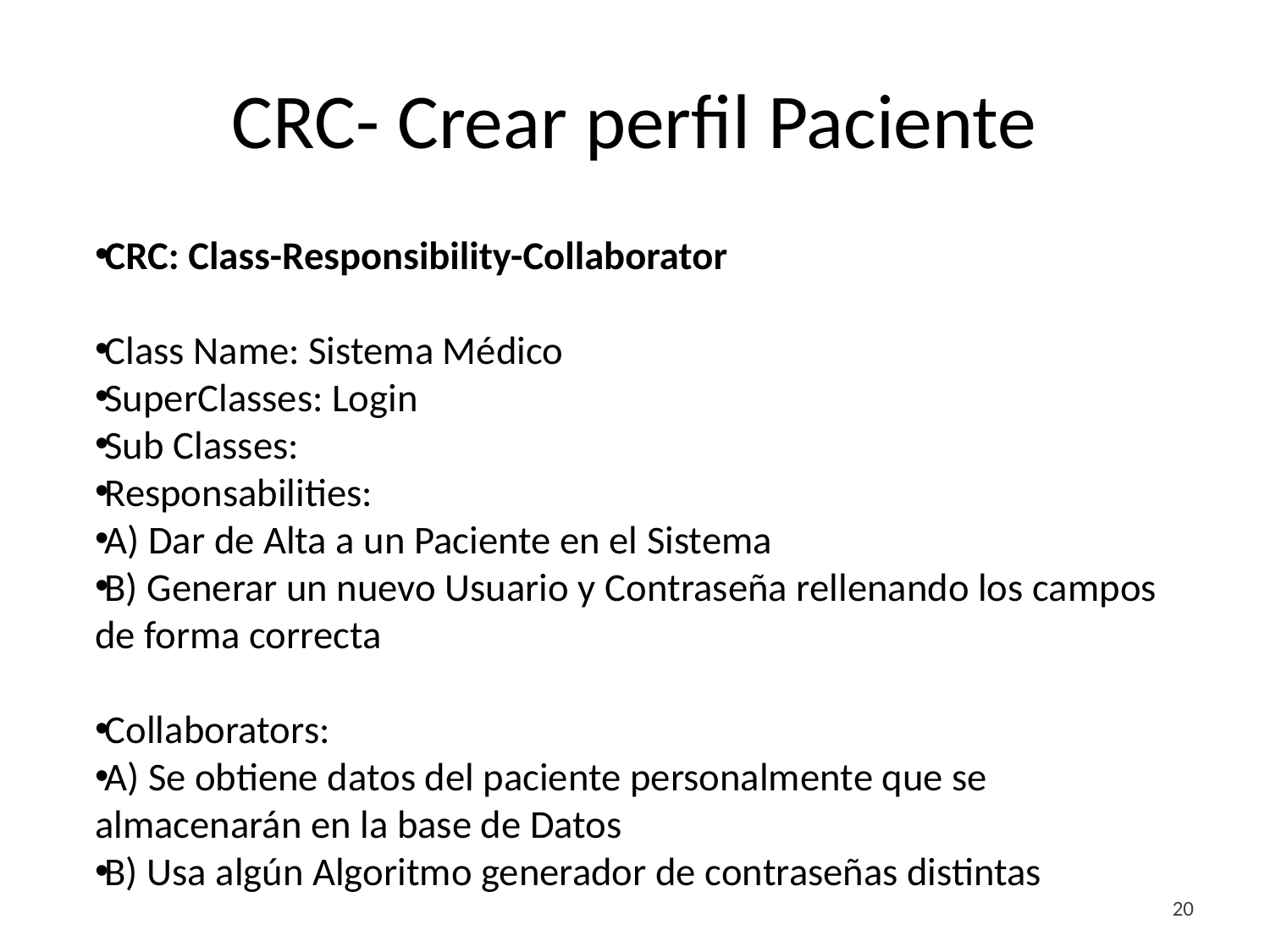

# CRC- Crear perfil Paciente

CRC: Class-Responsibility-Collaborator

Class Name: Sistema Médico
SuperClasses: Login
Sub Classes:
Responsabilities:
A) Dar de Alta a un Paciente en el Sistema
B) Generar un nuevo Usuario y Contraseña rellenando los campos de forma correcta

Collaborators:
A) Se obtiene datos del paciente personalmente que se almacenarán en la base de Datos
B) Usa algún Algoritmo generador de contraseñas distintas

20